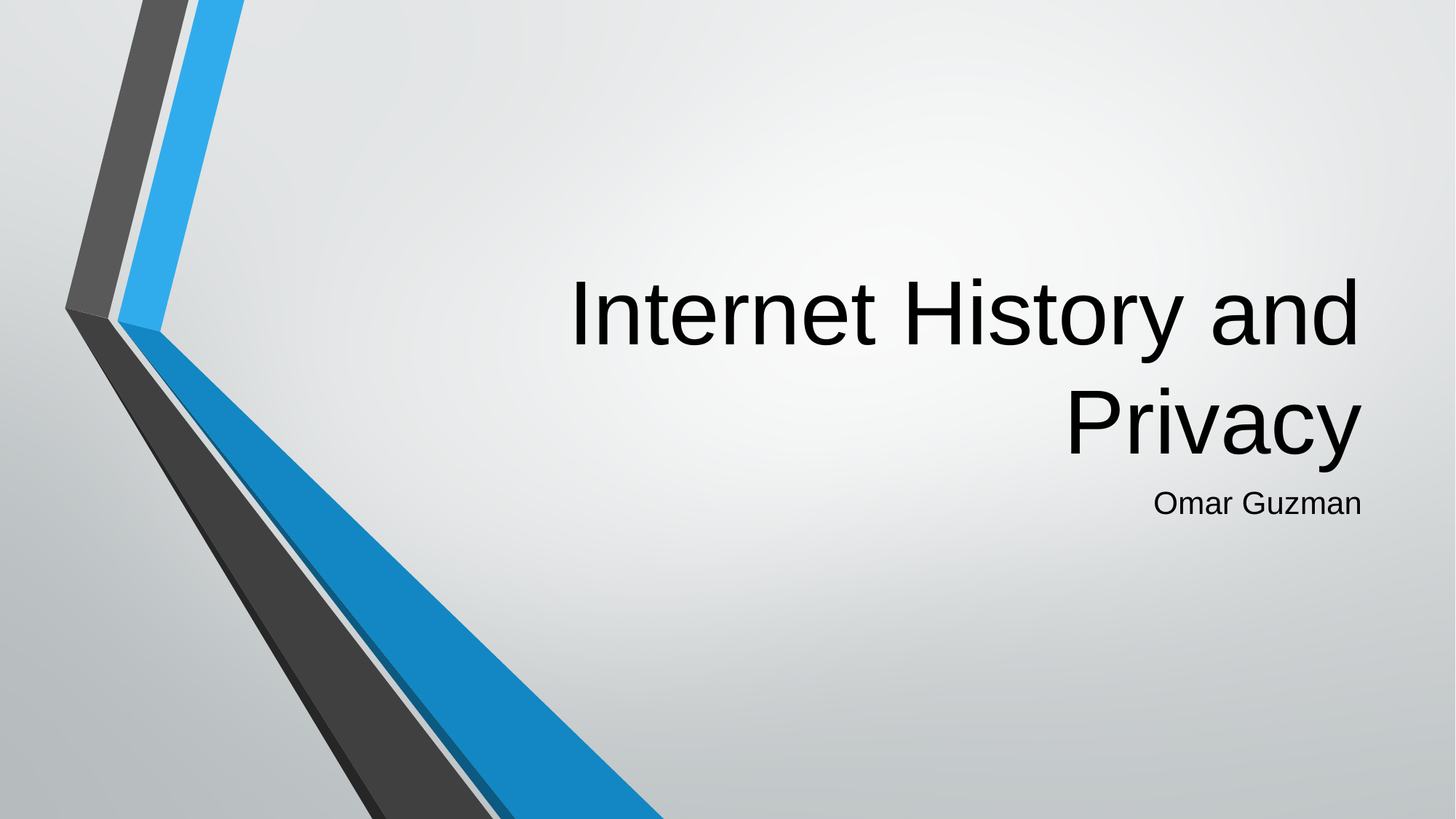

# Internet History and Privacy
Omar Guzman